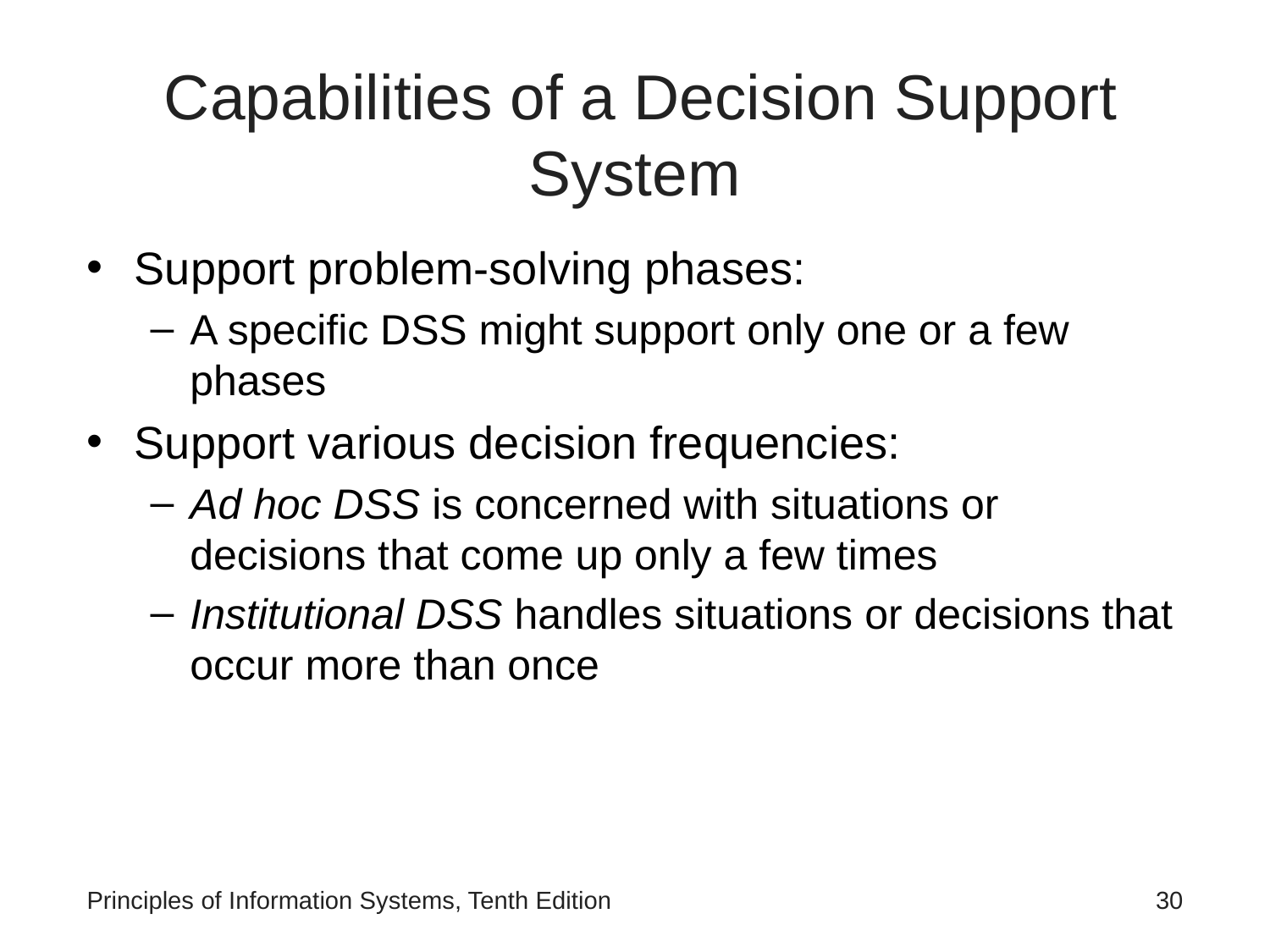

# Capabilities of a Decision Support System
Support problem-solving phases:
A specific DSS might support only one or a few phases
Support various decision frequencies:
Ad hoc DSS is concerned with situations or decisions that come up only a few times
Institutional DSS handles situations or decisions that occur more than once
Principles of Information Systems, Tenth Edition
30